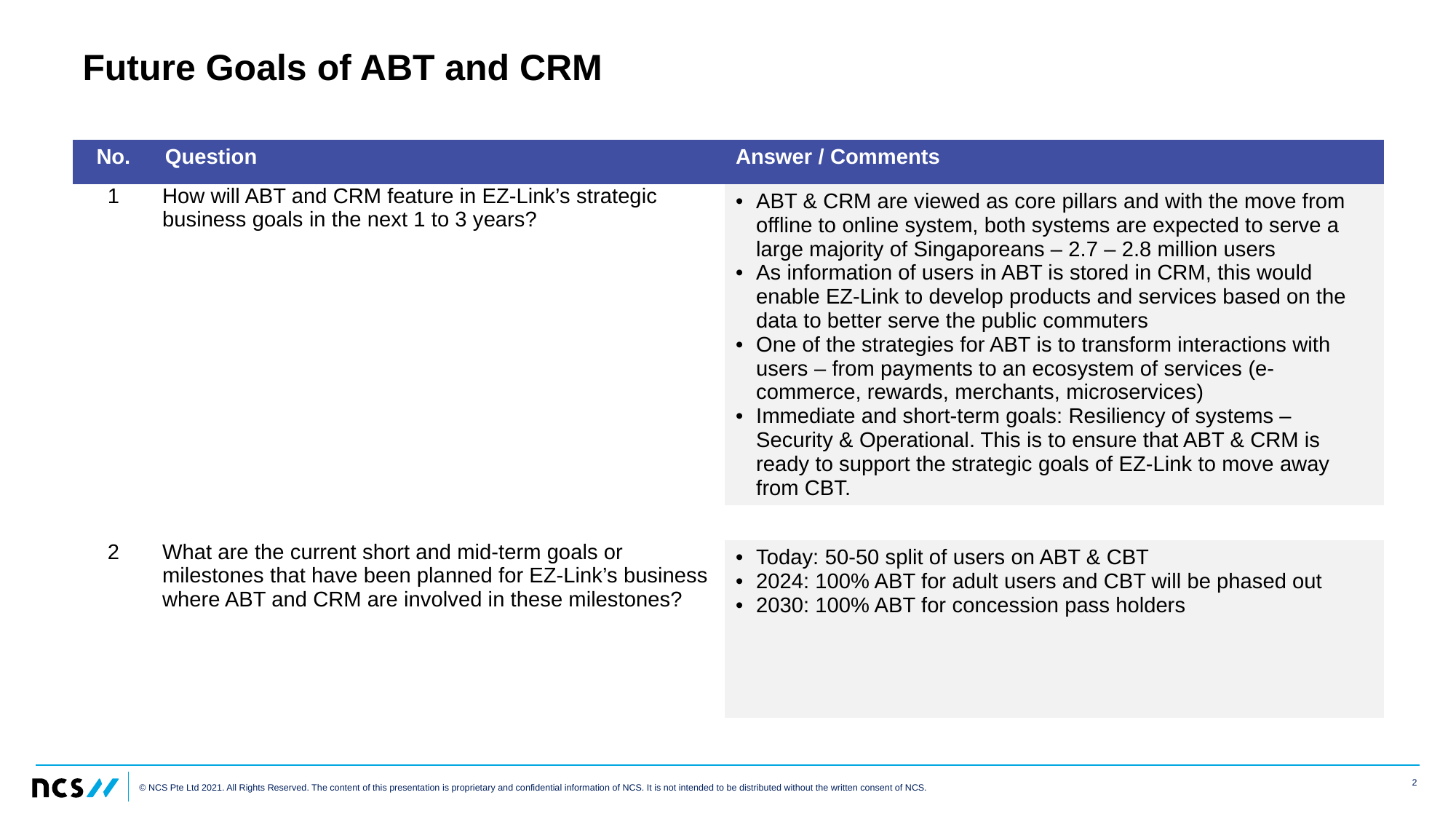

# Future Goals of ABT and CRM
| No. | Question | Answer / Comments |
| --- | --- | --- |
| 1 | How will ABT and CRM feature in EZ-Link’s strategic business goals in the next 1 to 3 years? | ABT & CRM are viewed as core pillars and with the move from offline to online system, both systems are expected to serve a large majority of Singaporeans – 2.7 – 2.8 million users As information of users in ABT is stored in CRM, this would enable EZ-Link to develop products and services based on the data to better serve the public commuters One of the strategies for ABT is to transform interactions with users – from payments to an ecosystem of services (e-commerce, rewards, merchants, microservices) Immediate and short-term goals: Resiliency of systems – Security & Operational. This is to ensure that ABT & CRM is ready to support the strategic goals of EZ-Link to move away from CBT. |
|  |  |  |
| 2 | What are the current short and mid-term goals or milestones that have been planned for EZ-Link’s business where ABT and CRM are involved in these milestones? | Today: 50-50 split of users on ABT & CBT 2024: 100% ABT for adult users and CBT will be phased out 2030: 100% ABT for concession pass holders |